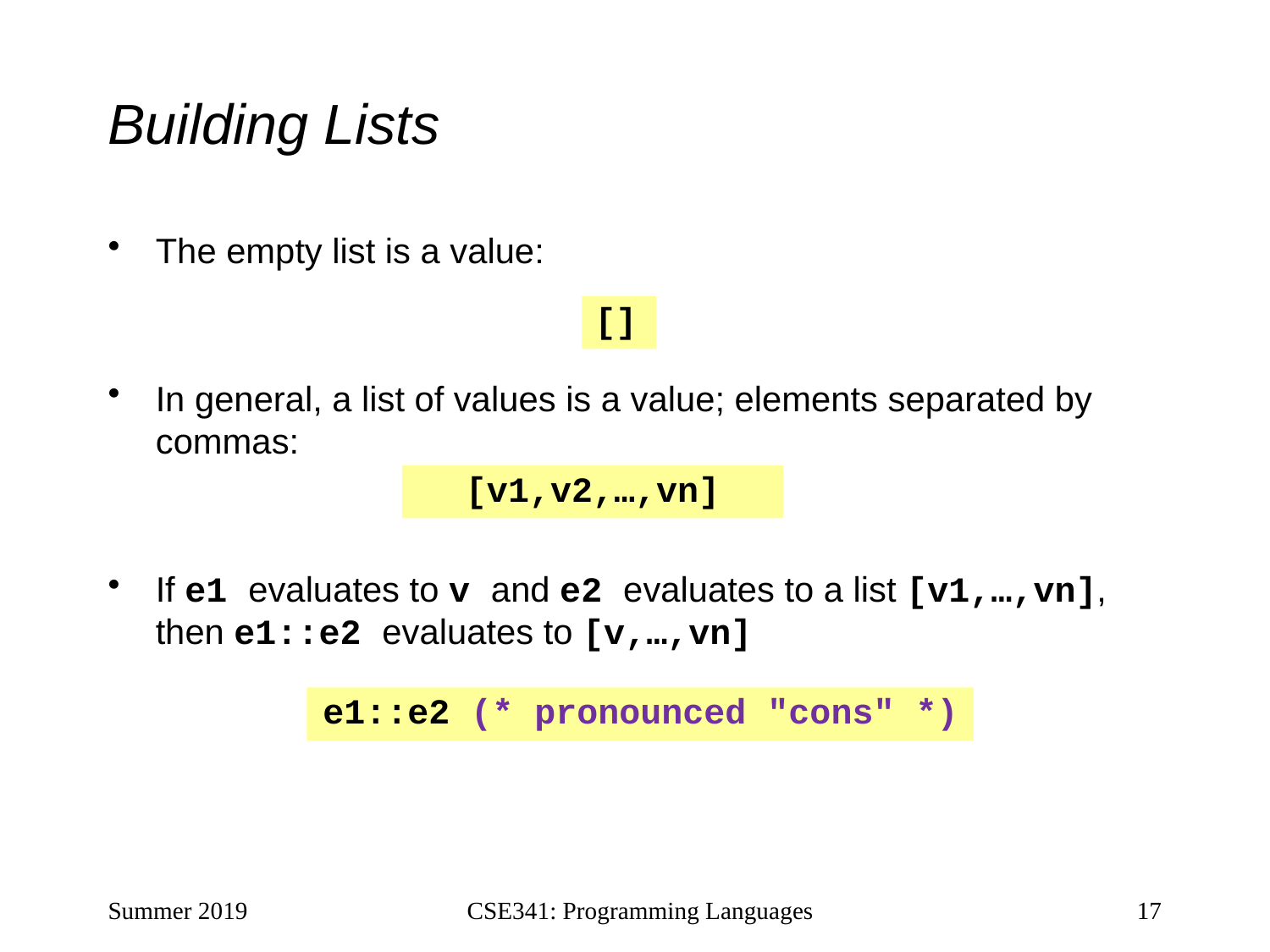

# Building Lists
The empty list is a value:

In general, a list of values is a value; elements separated by commas:

If e1 evaluates to v and e2 evaluates to a list [v1,…,vn], then e1::e2 evaluates to [v,…,vn]
[]
[v1,v2,…,vn]
e1::e2 (* pronounced "cons" *)
Summer 2019
CSE341: Programming Languages
17